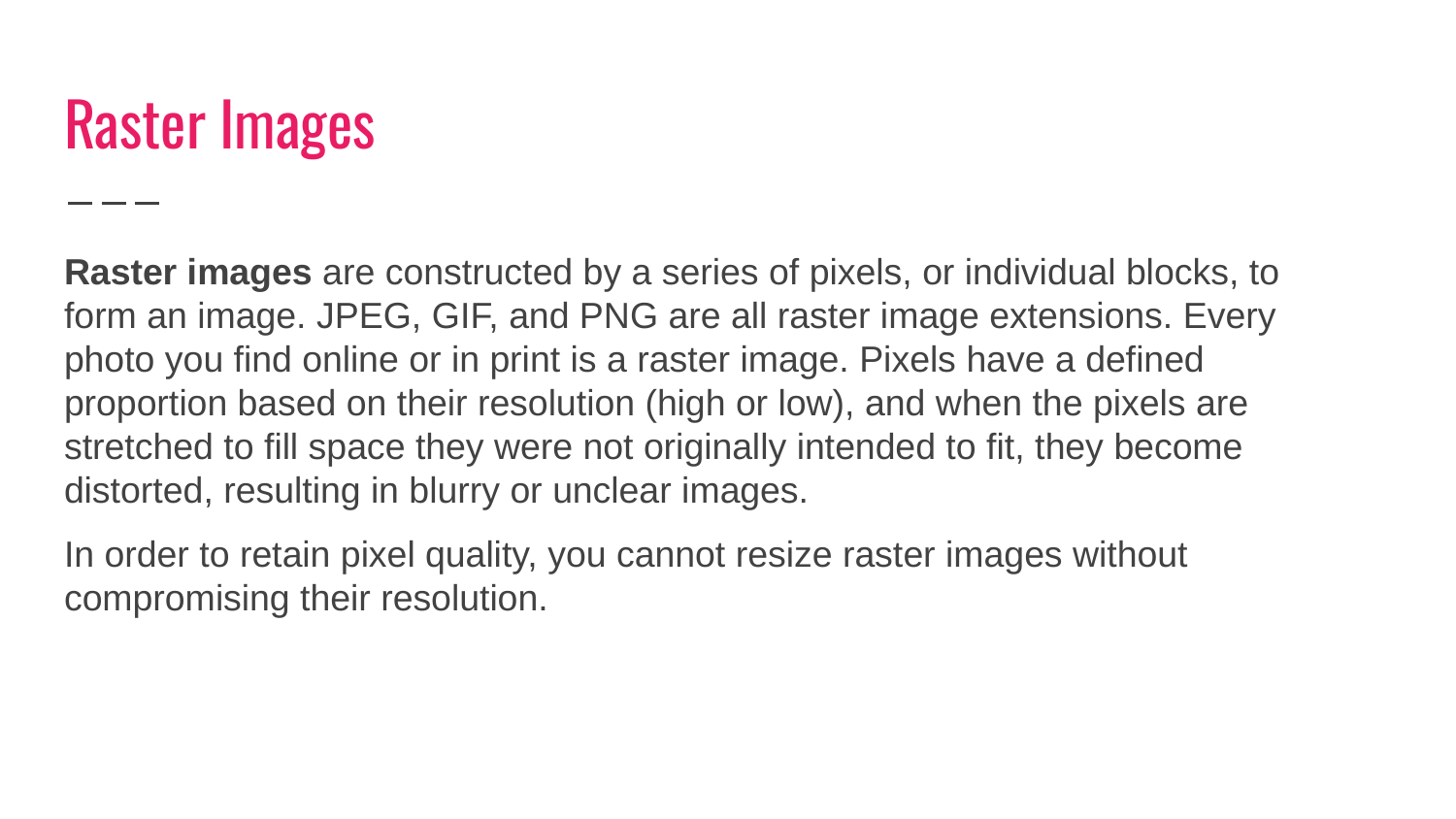

# Raster Images
Raster images are constructed by a series of pixels, or individual blocks, to form an image. JPEG, GIF, and PNG are all raster image extensions. Every photo you find online or in print is a raster image. Pixels have a defined proportion based on their resolution (high or low), and when the pixels are stretched to fill space they were not originally intended to fit, they become distorted, resulting in blurry or unclear images.
In order to retain pixel quality, you cannot resize raster images without compromising their resolution.